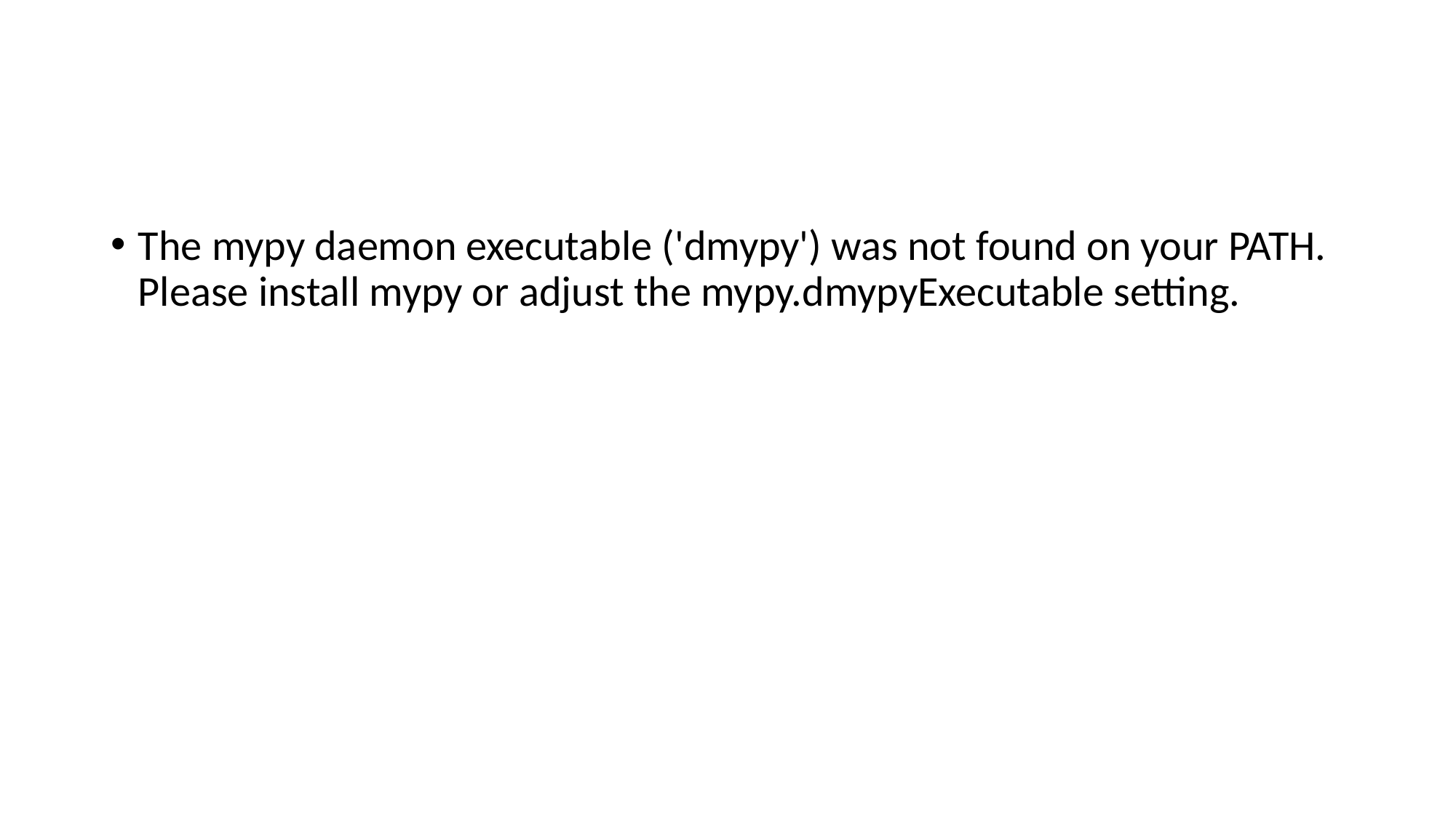

#
The mypy daemon executable ('dmypy') was not found on your PATH. Please install mypy or adjust the mypy.dmypyExecutable setting.